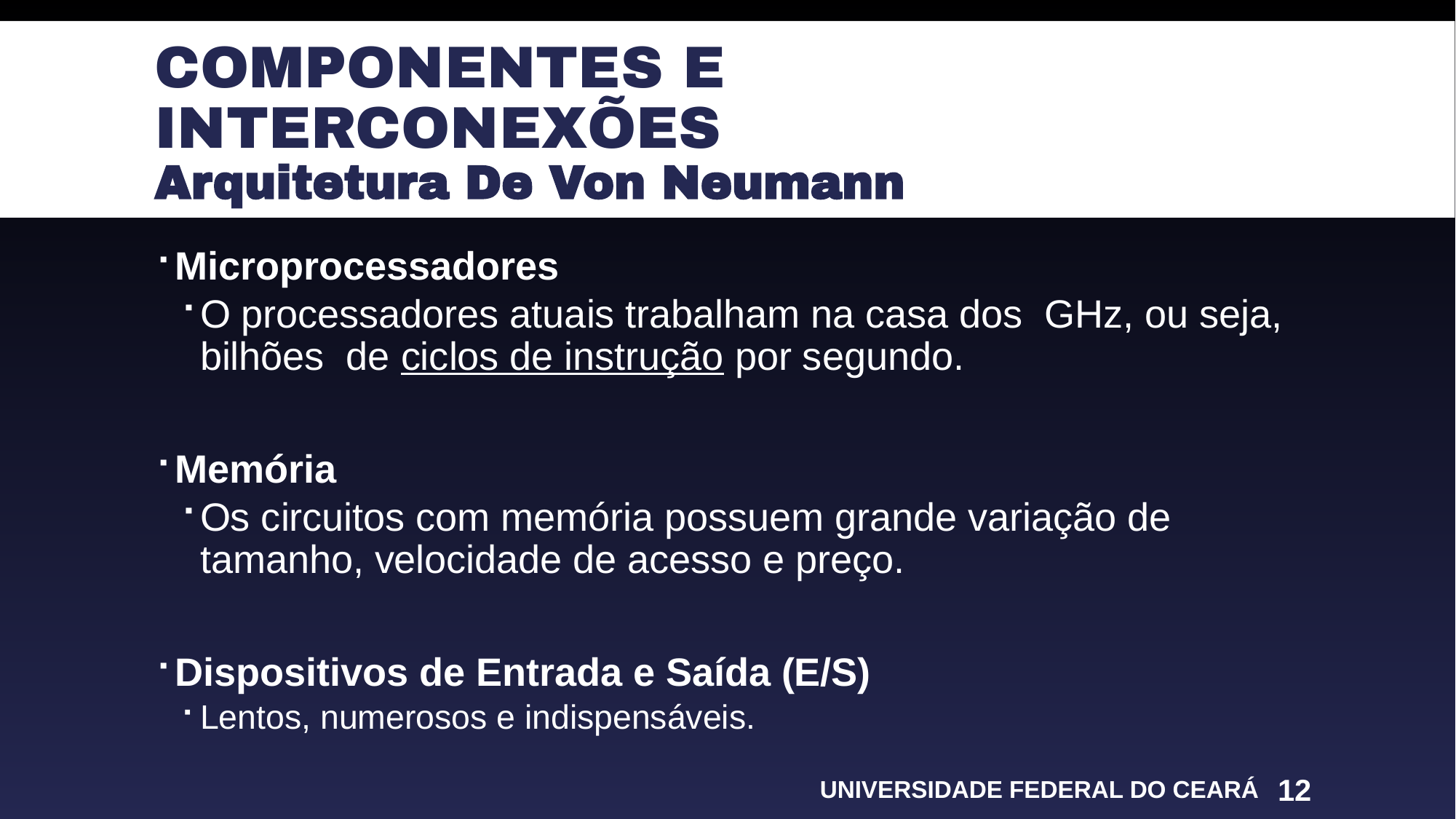

# Componentes e interconexões Arquitetura De Von Neumann
Microprocessadores
O processadores atuais trabalham na casa dos  GHz, ou seja, bilhões  de ciclos de instrução por segundo.

Memória
Os circuitos com memória possuem grande variação de tamanho, velocidade de acesso e preço.

Dispositivos de Entrada e Saída (E/S)
Lentos, numerosos e indispensáveis.

UNIVERSIDADE FEDERAL DO CEARÁ
12